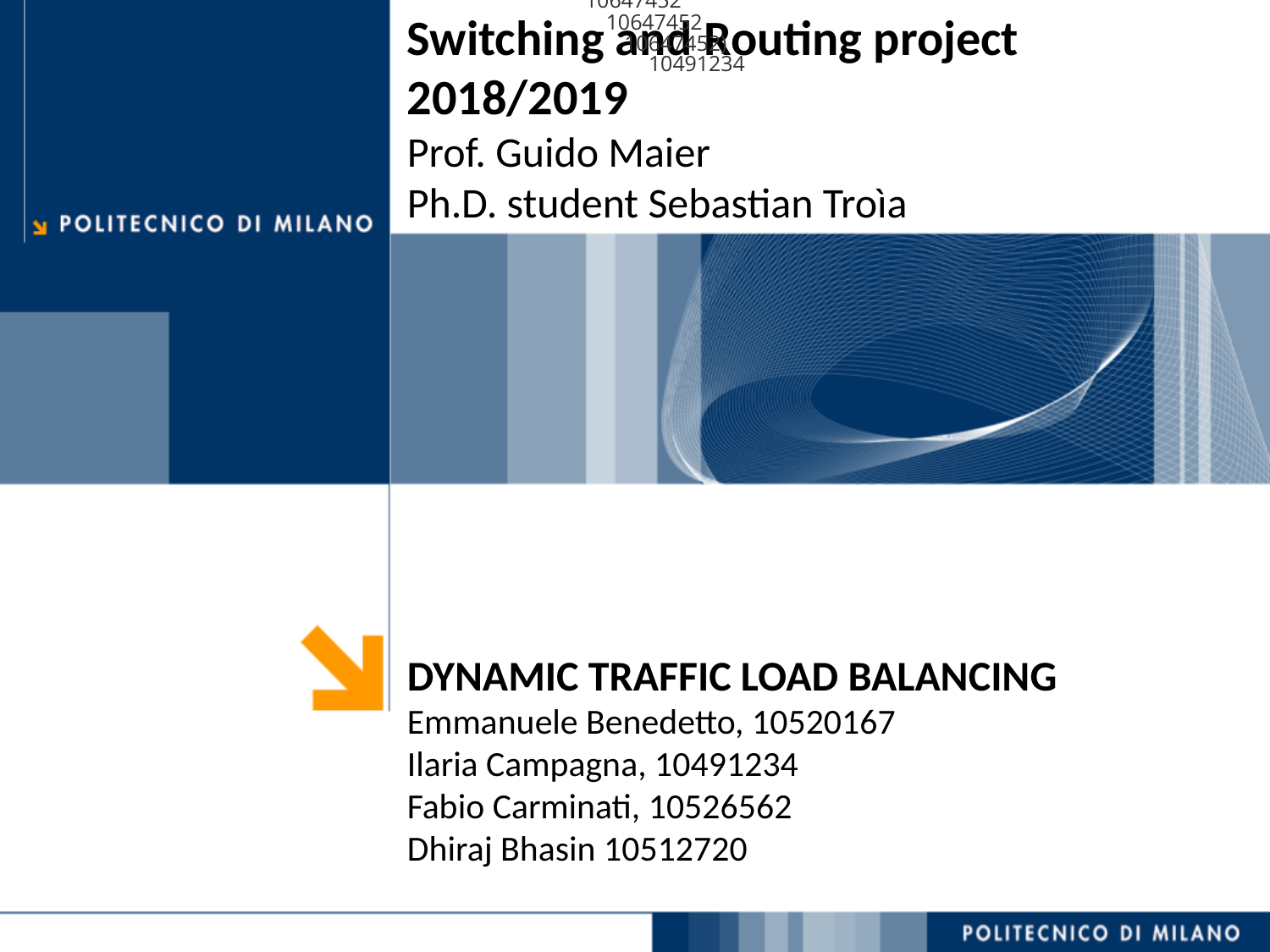

10647452
Switching and Routing project 2018/2019
Prof. Guido Maier
Ph.D. student Sebastian Troìa
10647452
10647452)
10491234
DYNAMIC TRAFFIC LOAD BALANCING
Emmanuele Benedetto, 10520167
Ilaria Campagna, 10491234
Fabio Carminati, 10526562
Dhiraj Bhasin 10512720